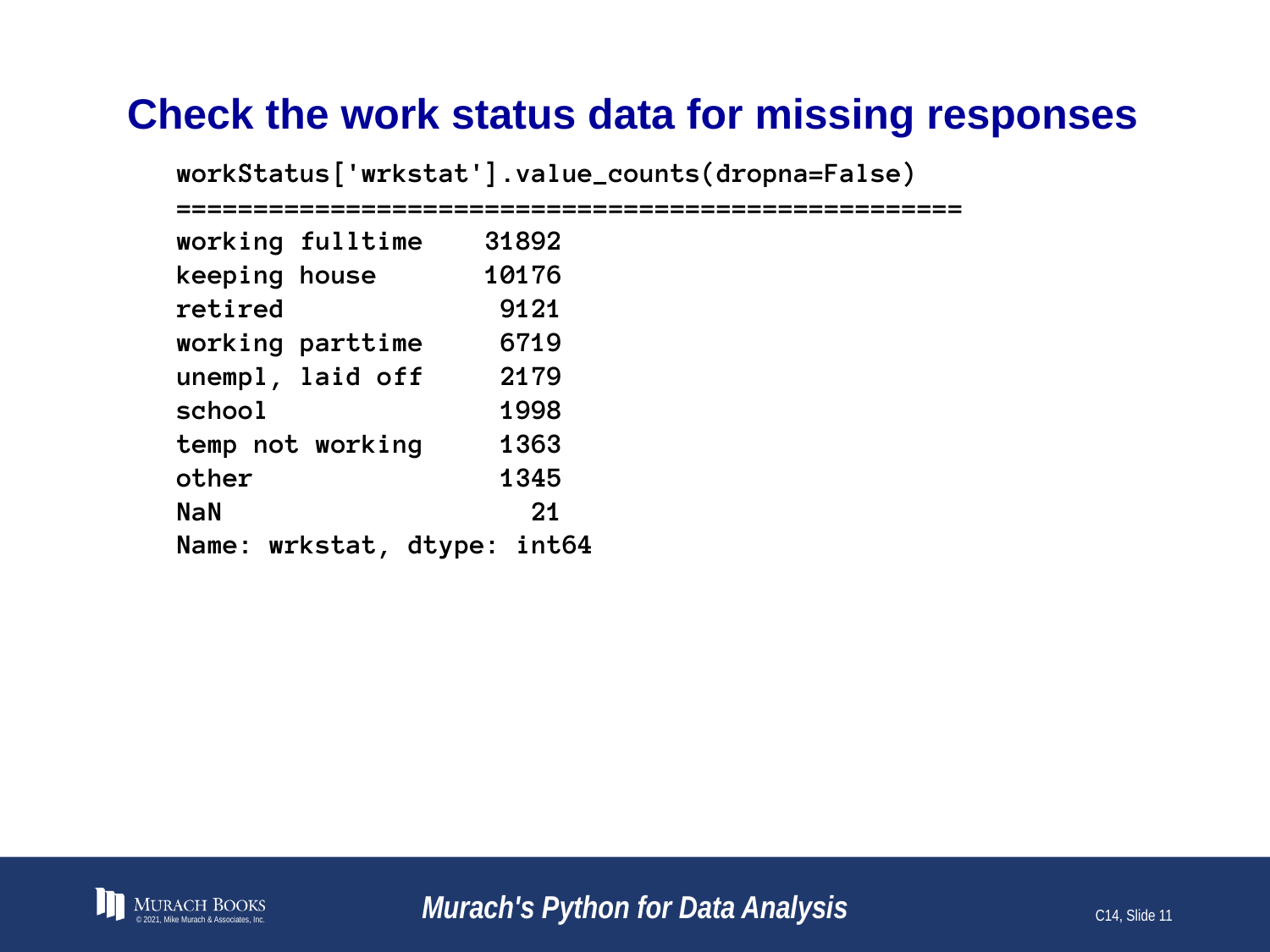

# Check the work status data for missing responses
workStatus['wrkstat'].value_counts(dropna=False)
===================================================
working fulltime    31892
keeping house       10176
retired              9121
working parttime     6719
unempl, laid off     2179
school               1998
temp not working     1363
other                1345
NaN                    21
Name: wrkstat, dtype: int64

© 2021, Mike Murach & Associates, Inc.
Murach's Python for Data Analysis

C14, Slide 11